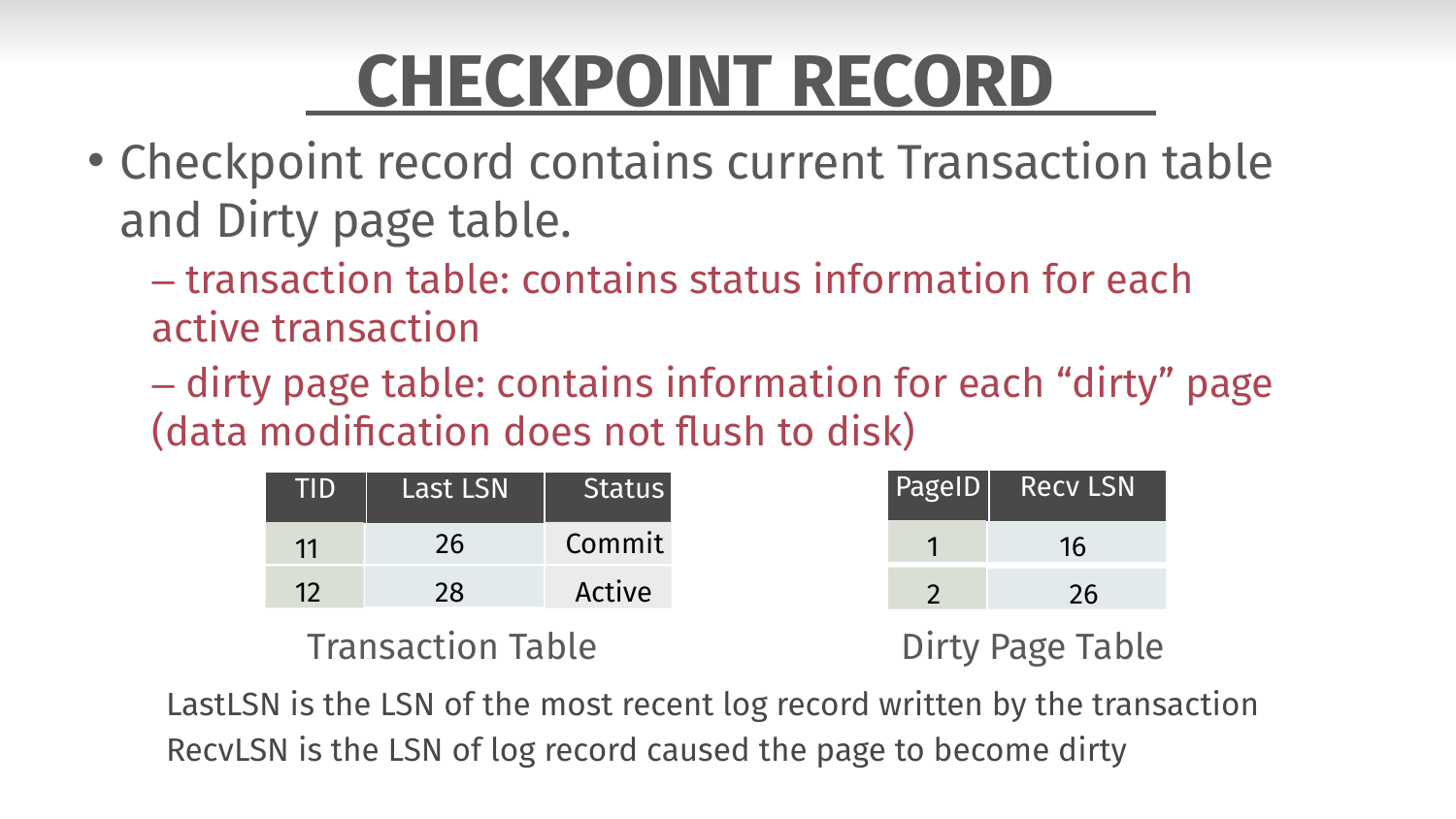

# CHECKPOINT RECORD
Checkpoint record contains current Transaction table and Dirty page table.
– transaction table: contains status information for each active transaction
– dirty page table: contains information for each “dirty” page (data modification does not flush to disk)
| PageID | Recv LSN |
| --- | --- |
| TID | Last LSN | Status |
| --- | --- | --- |
Commit
26
    1

16

   11

   12

28
Active
    2

 26
Transaction Table
Dirty Page Table
LastLSN is the LSN of the most recent log record written by the transaction
RecvLSN is the LSN of log record caused the page to become dirty